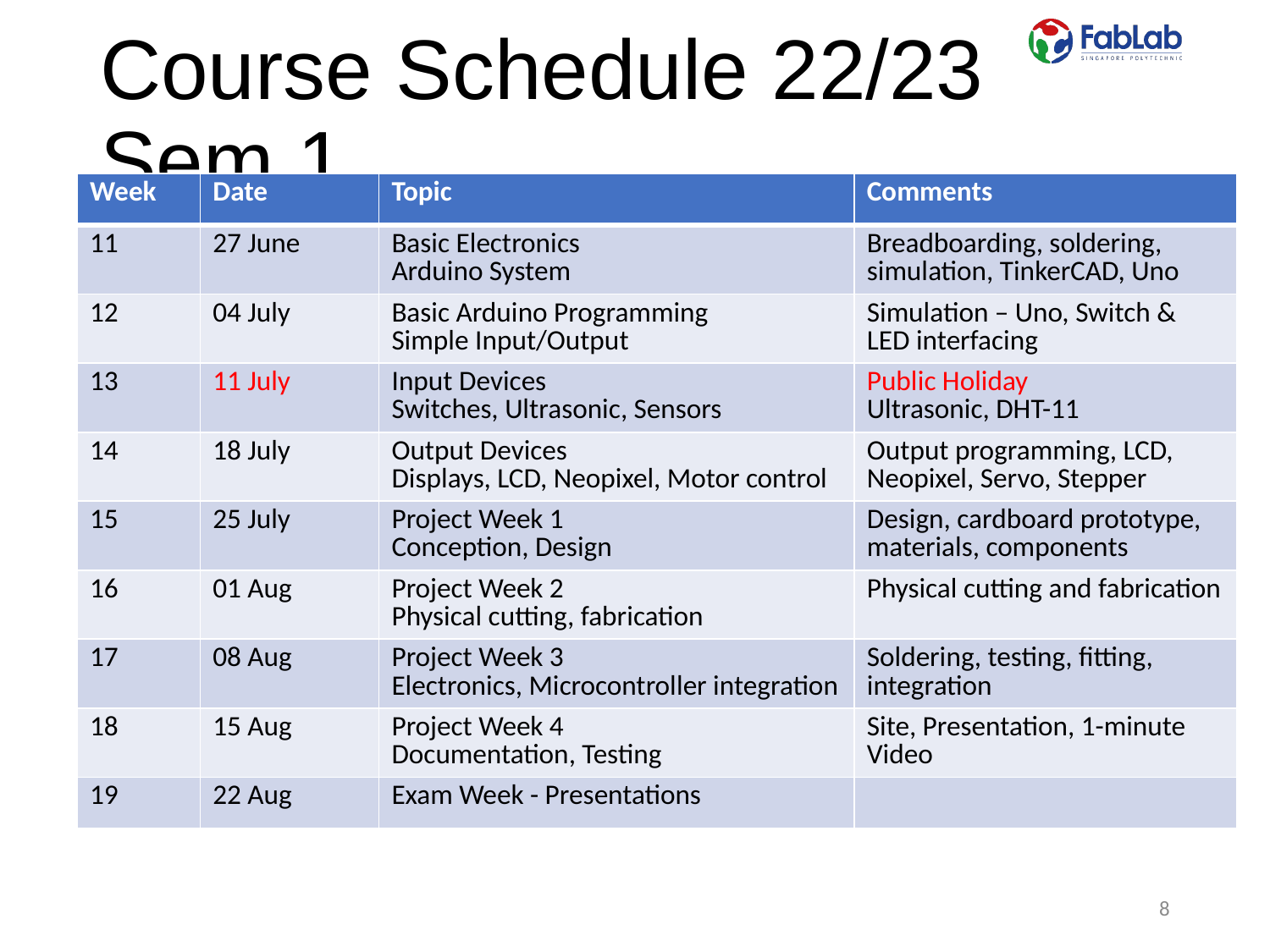

# Course Schedule 22/23 Sem 1
| Week | Date | Topic | Comments |
| --- | --- | --- | --- |
| 11 | 27 June | Basic Electronics Arduino System | Breadboarding, soldering, simulation, TinkerCAD, Uno |
| 12 | 04 July | Basic Arduino Programming Simple Input/Output | Simulation – Uno, Switch & LED interfacing |
| 13 | 11 July | Input Devices Switches, Ultrasonic, Sensors | Public Holiday Ultrasonic, DHT-11 |
| 14 | 18 July | Output Devices Displays, LCD, Neopixel, Motor control | Output programming, LCD, Neopixel, Servo, Stepper |
| 15 | 25 July | Project Week 1 Conception, Design | Design, cardboard prototype, materials, components |
| 16 | 01 Aug | Project Week 2 Physical cutting, fabrication | Physical cutting and fabrication |
| 17 | 08 Aug | Project Week 3 Electronics, Microcontroller integration | Soldering, testing, fitting, integration |
| 18 | 15 Aug | Project Week 4 Documentation, Testing | Site, Presentation, 1-minute Video |
| 19 | 22 Aug | Exam Week - Presentations |  |
8